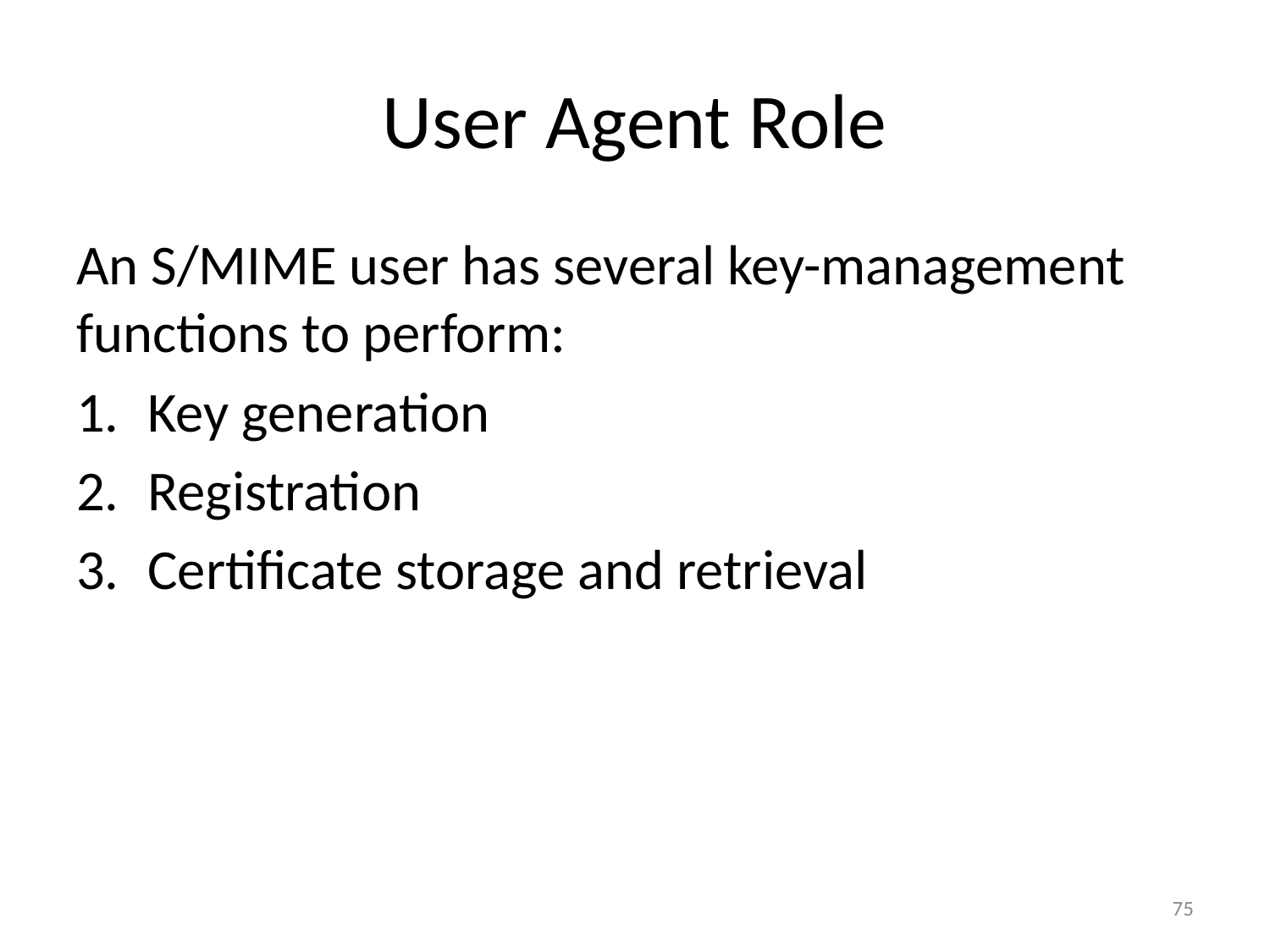

# User Agent Role
An S/MIME user has several key-management functions to perform:
Key generation
Registration
Certificate storage and retrieval
75